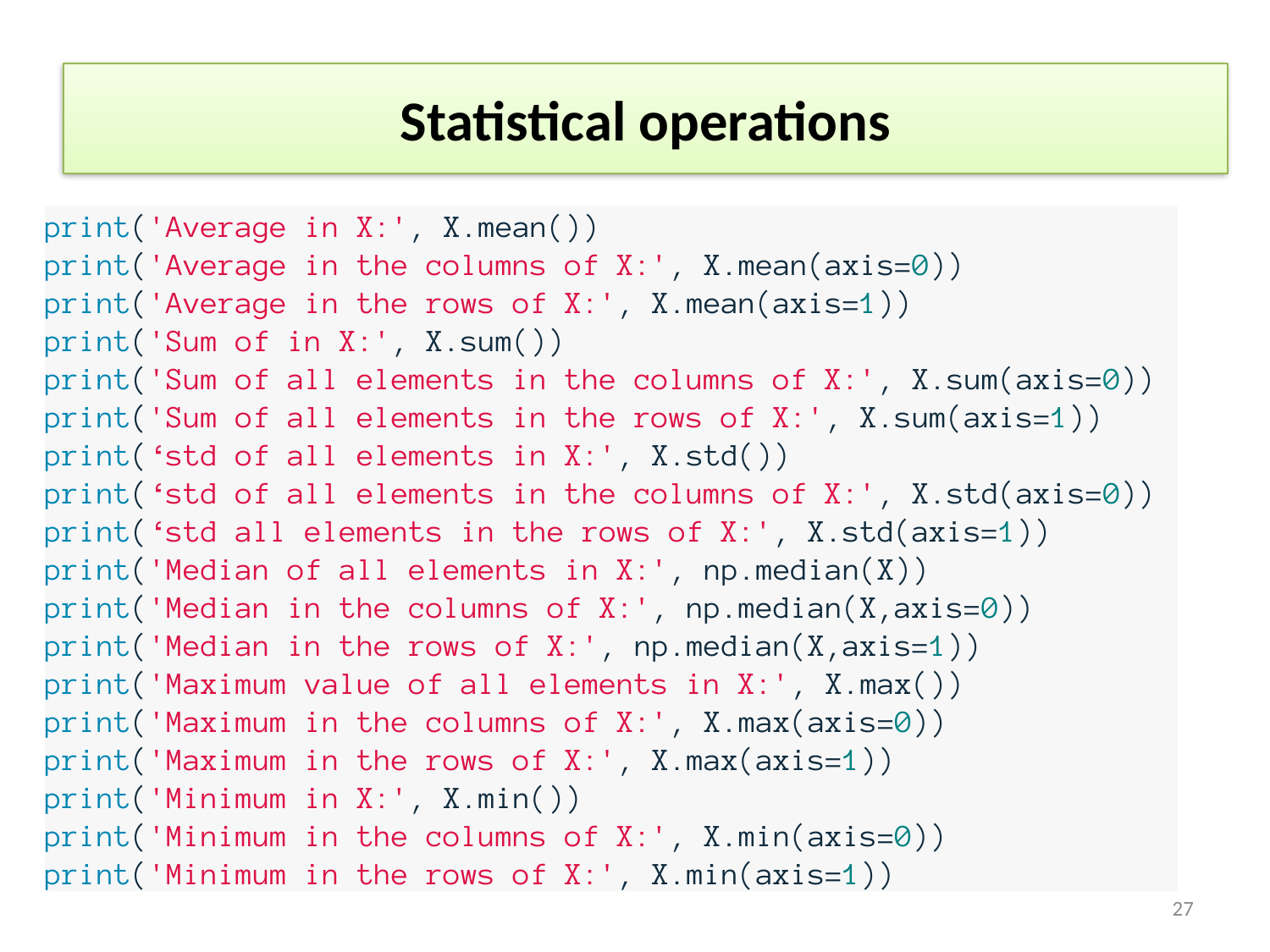

# Statistical operations
print('Average in X:', X.mean())
print('Average in the columns of X:', X.mean(axis=0))
print('Average in the rows of X:', X.mean(axis=1))
print('Sum of in X:', X.sum())
print('Sum of all elements in the columns of X:', X.sum(axis=0))
print('Sum of all elements in the rows of X:', X.sum(axis=1))
print(‘std of all elements in X:', X.std())
print(‘std of all elements in the columns of X:', X.std(axis=0))
print(‘std all elements in the rows of X:', X.std(axis=1))
print('Median of all elements in X:', np.median(X))
print('Median in the columns of X:', np.median(X,axis=0))
print('Median in the rows of X:', np.median(X,axis=1))
print('Maximum value of all elements in X:', X.max())
print('Maximum in the columns of X:', X.max(axis=0))
print('Maximum in the rows of X:', X.max(axis=1))
print('Minimum in X:', X.min())
print('Minimum in the columns of X:', X.min(axis=0))
print('Minimum in the rows of X:', X.min(axis=1))
27